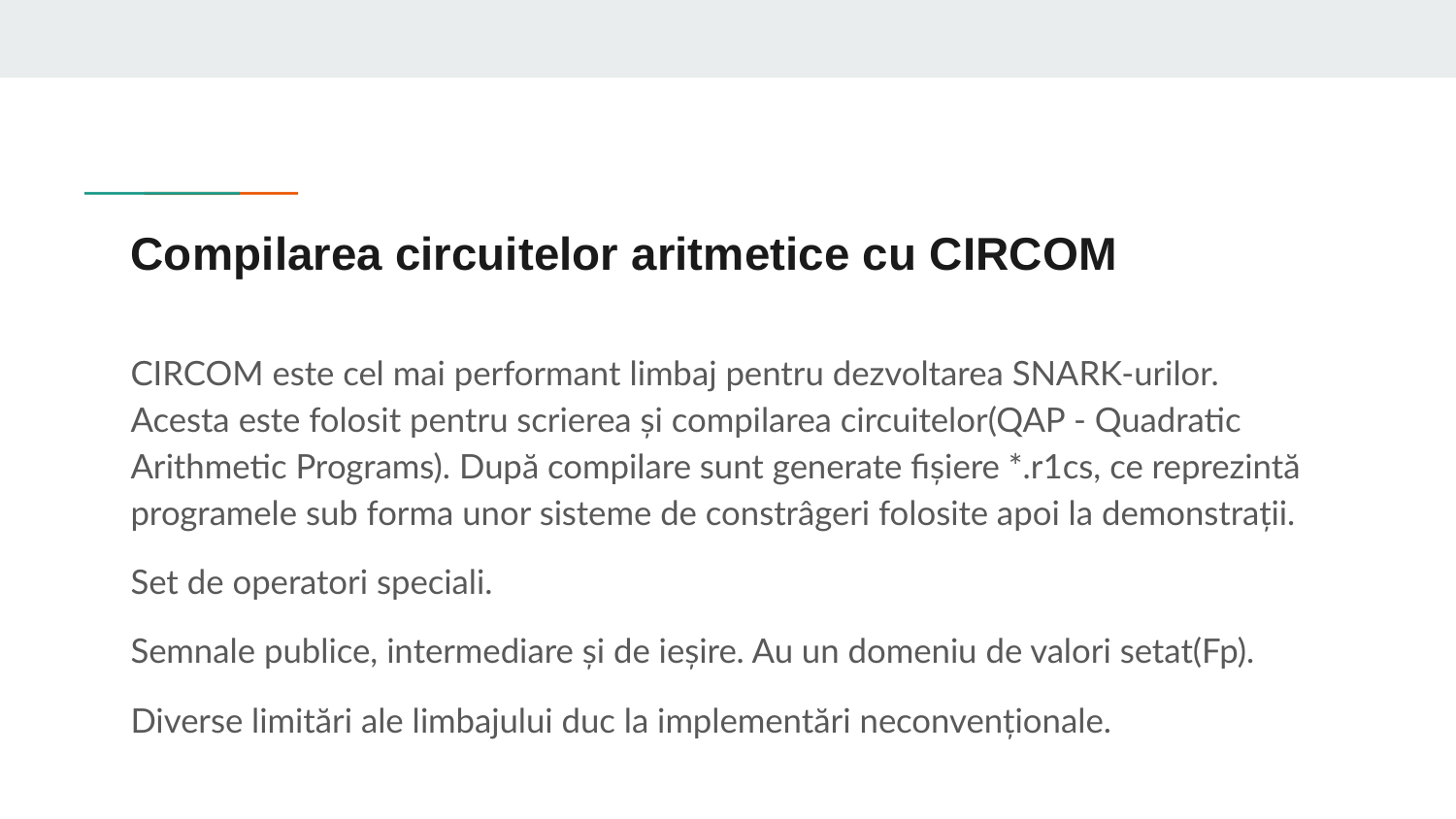

# Compilarea circuitelor aritmetice cu CIRCOM
CIRCOM este cel mai performant limbaj pentru dezvoltarea SNARK-urilor. Acesta este folosit pentru scrierea și compilarea circuitelor(QAP - Quadratic Arithmetic Programs). După compilare sunt generate fișiere *.r1cs, ce reprezintă programele sub forma unor sisteme de constrâgeri folosite apoi la demonstrații.
Set de operatori speciali.
Semnale publice, intermediare și de ieșire. Au un domeniu de valori setat(Fp).
Diverse limitări ale limbajului duc la implementări neconvenționale.